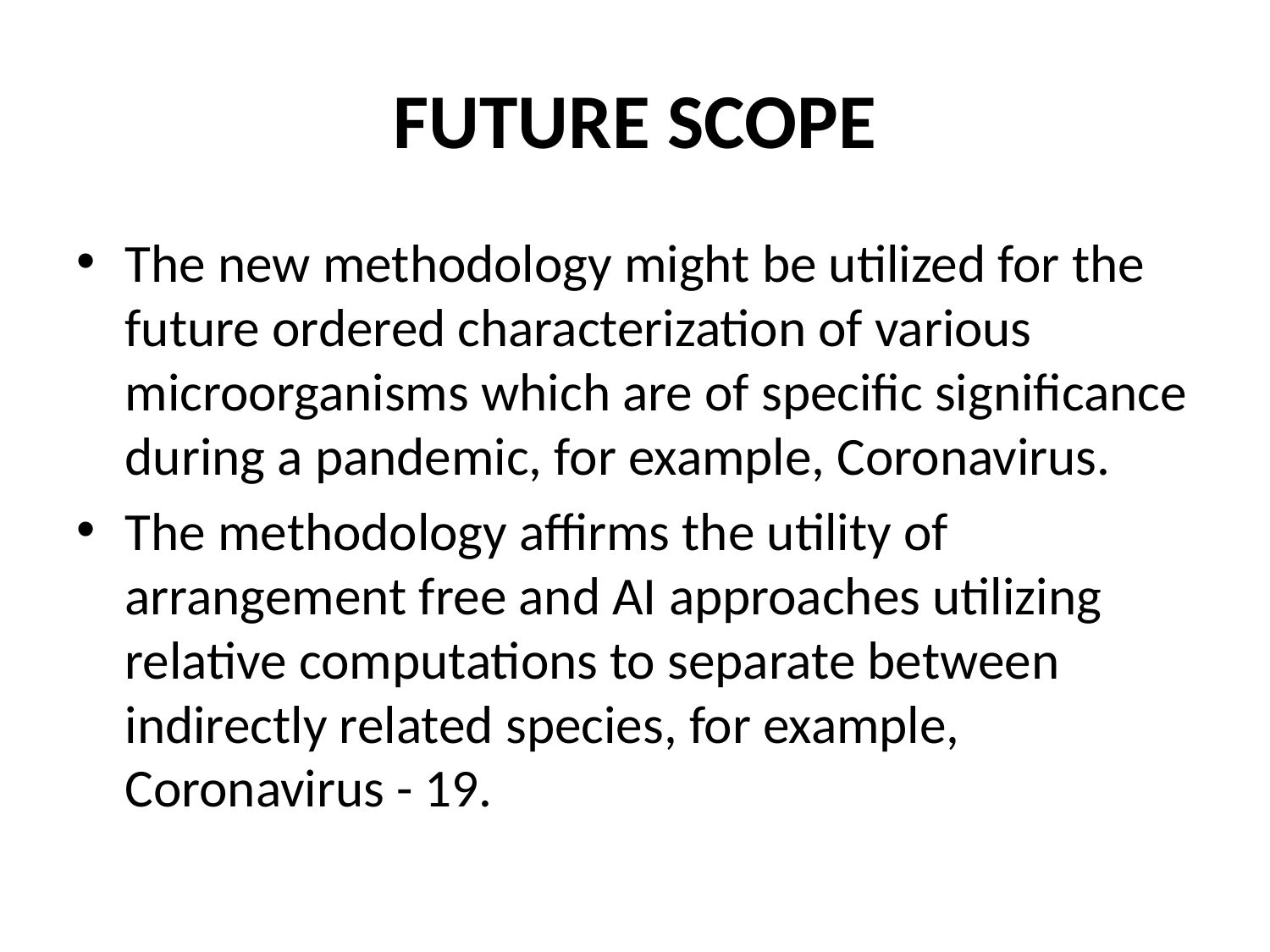

# FUTURE SCOPE
The new methodology might be utilized for the future ordered characterization of various microorganisms which are of specific significance during a pandemic, for example, Coronavirus.
The methodology affirms the utility of arrangement free and AI approaches utilizing relative computations to separate between indirectly related species, for example, Coronavirus - 19.